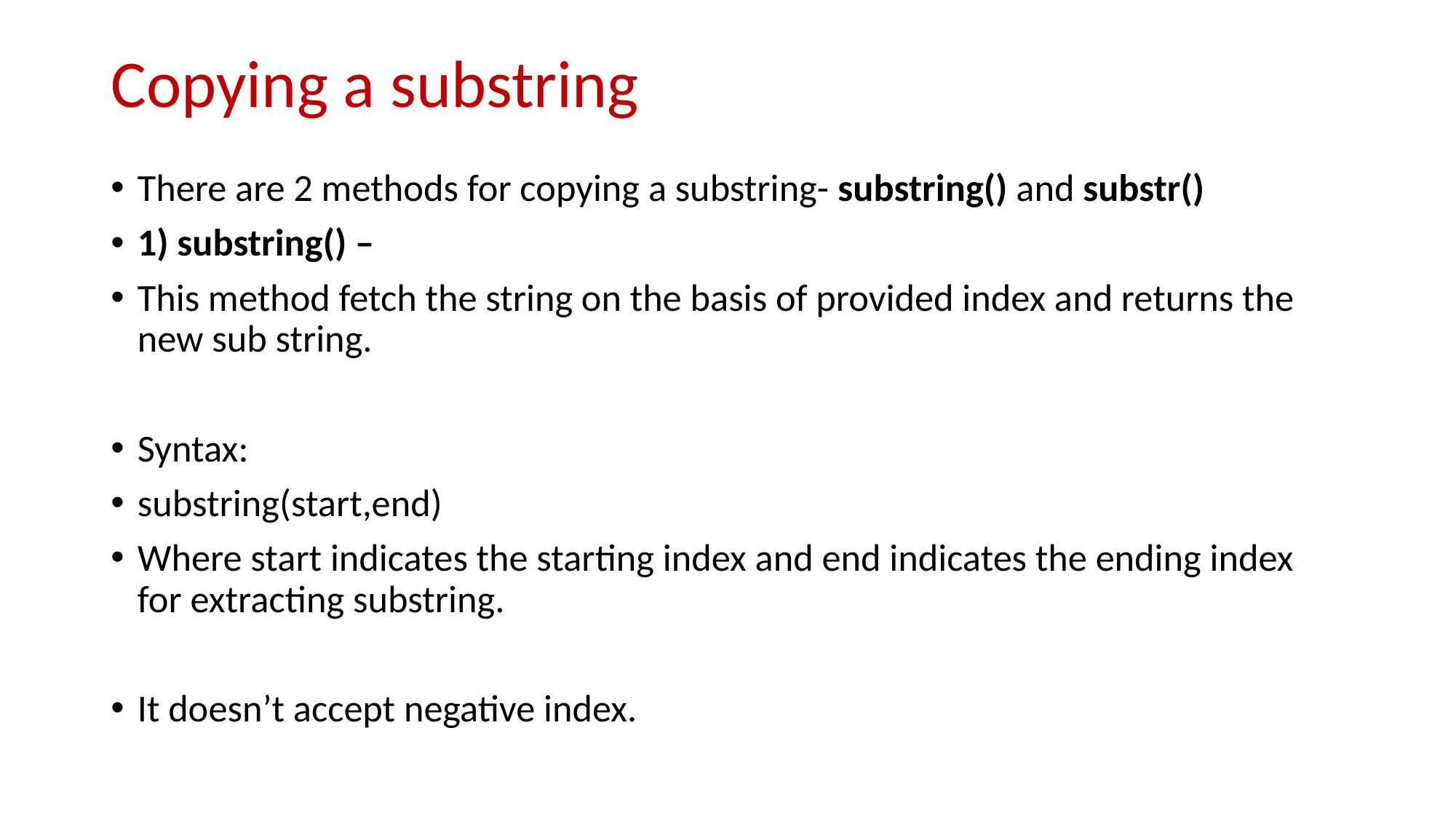

# Copying a substring
There are 2 methods for copying a substring- substring() and substr()
1) substring() –
This method fetch the string on the basis of provided index and returns the new sub string.

Syntax:
substring(start,end)
Where start indicates the starting index and end indicates the ending index for extracting substring.

It doesn’t accept negative index.